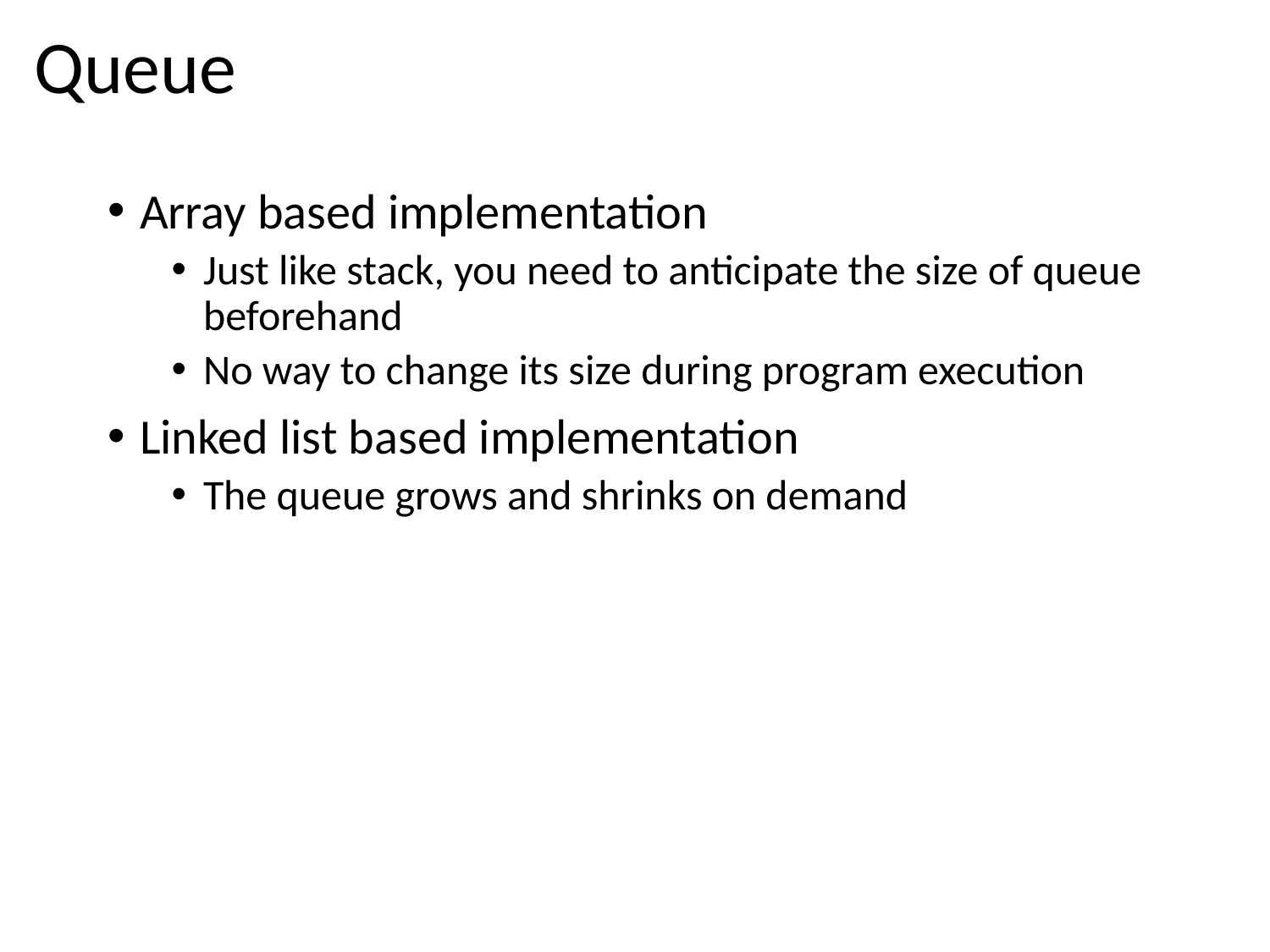

# Queue
Array based implementation
Just like stack, you need to anticipate the size of queue beforehand
No way to change its size during program execution
Linked list based implementation
The queue grows and shrinks on demand